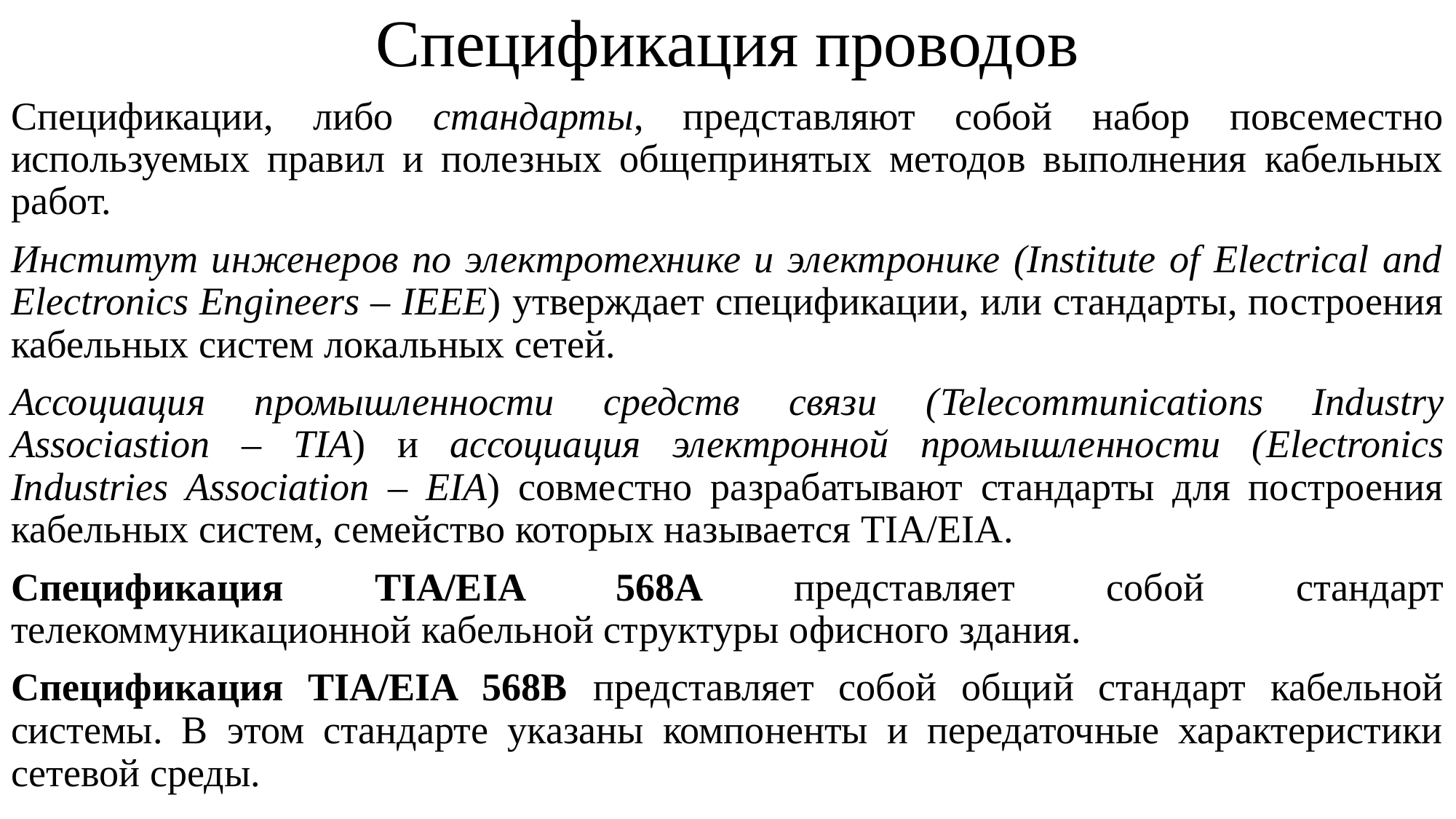

# Спецификация проводов
Спецификации, либо стандарты, представляют собой набор повсеместно используемых правил и полезных общепринятых методов выполнения кабельных работ.
Институт инженеров по электротехнике и электронике (Institute of Electrical and Electronics Engineers – IEEE) утверждает спецификации, или стандарты, построения кабельных систем локальных сетей.
Ассоциация промышленности средств связи (Telecommunications Industry Associastion – TIA) и ассоциация электронной промышленности (Electronics Industries Association – EIA) совместно разрабатывают стандарты для построения кабельных систем, семейство которых называется TIA/EIA.
Спецификация TIA/EIA 568A представляет собой стандарт телекоммуникационной кабельной структуры офисного здания.
Спецификация TIA/EIA 568B представляет собой общий стандарт кабельной системы. В этом стандарте указаны компоненты и передаточные характеристики сетевой среды.